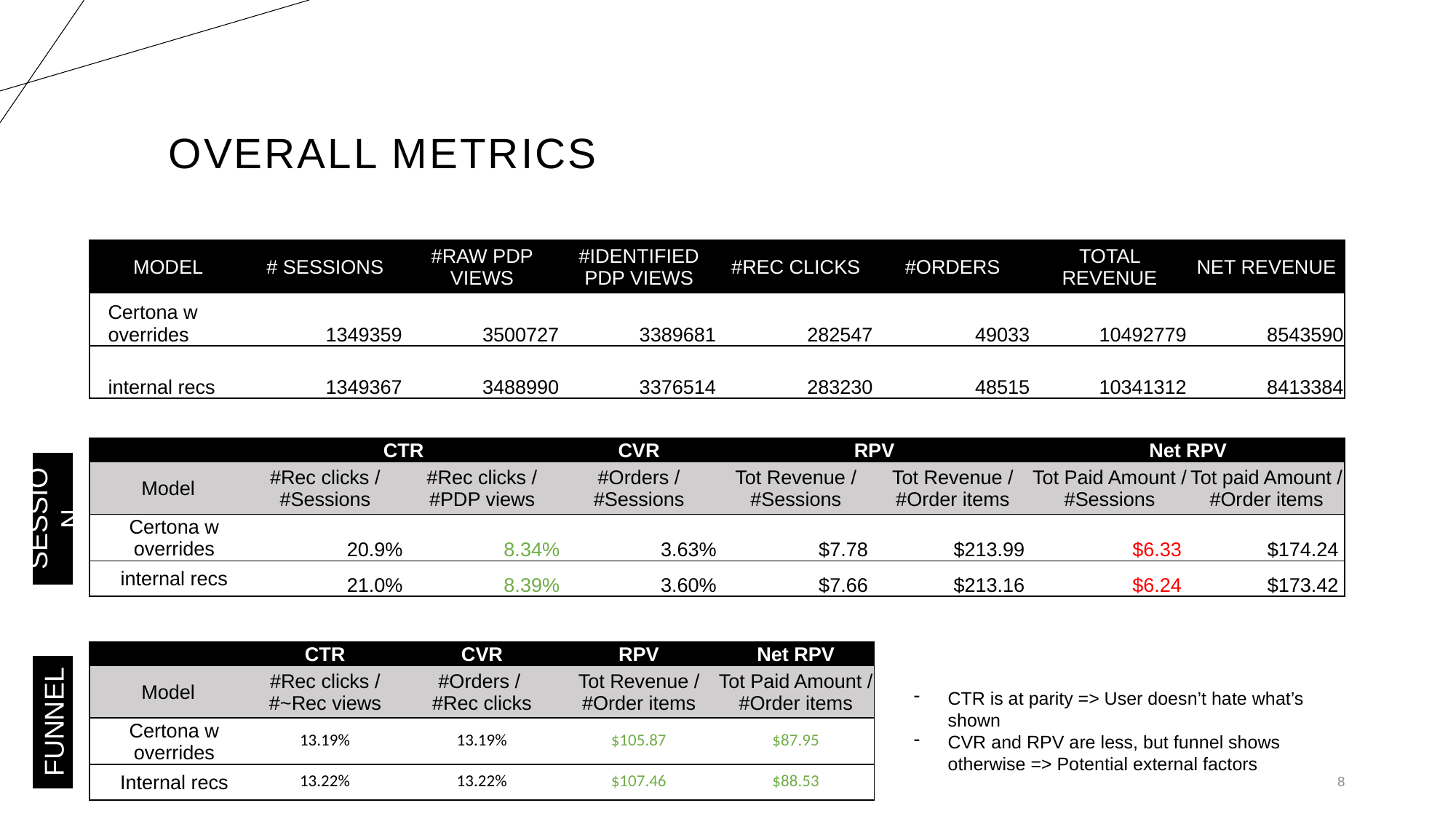

OVERALL metrics
| MODEL | # SESSIONS | #RAW PDP VIEWS | #IDENTIFIED PDP VIEWS | #REC CLICKS | #ORDERS | TOTAL REVENUE | NET REVENUE |
| --- | --- | --- | --- | --- | --- | --- | --- |
| Certona w overrides | 1349359 | 3500727 | 3389681 | 282547 | 49033 | 10492779 | 8543590 |
| internal recs | 1349367 | 3488990 | 3376514 | 283230 | 48515 | 10341312 | 8413384 |
|  | CTR |  | CVR | RPV |  | Net RPV |  |
| --- | --- | --- | --- | --- | --- | --- | --- |
| Model | #Rec clicks / #Sessions | #Rec clicks / #PDP views | #Orders / #Sessions | Tot Revenue / #Sessions | Tot Revenue / #Order items | Tot Paid Amount / #Sessions | Tot paid Amount / #Order items |
| Certona w overrides | 20.9% | 8.34% | 3.63% | $7.78 | $213.99 | $6.33 | $174.24 |
| internal recs | 21.0% | 8.39% | 3.60% | $7.66 | $213.16 | $6.24 | $173.42 |
SESSION
|  | CTR | CVR | RPV | Net RPV |
| --- | --- | --- | --- | --- |
| Model | #Rec clicks / #~Rec views | #Orders / #Rec clicks | Tot Revenue / #Order items | Tot Paid Amount / #Order items |
| Certona w overrides | 13.19% | 13.19% | $105.87 | $87.95 |
| Internal recs | 13.22% | 13.22% | $107.46 | $88.53 |
CTR is at parity => User doesn’t hate what’s shown
CVR and RPV are less, but funnel shows otherwise => Potential external factors
FUNNEL
8